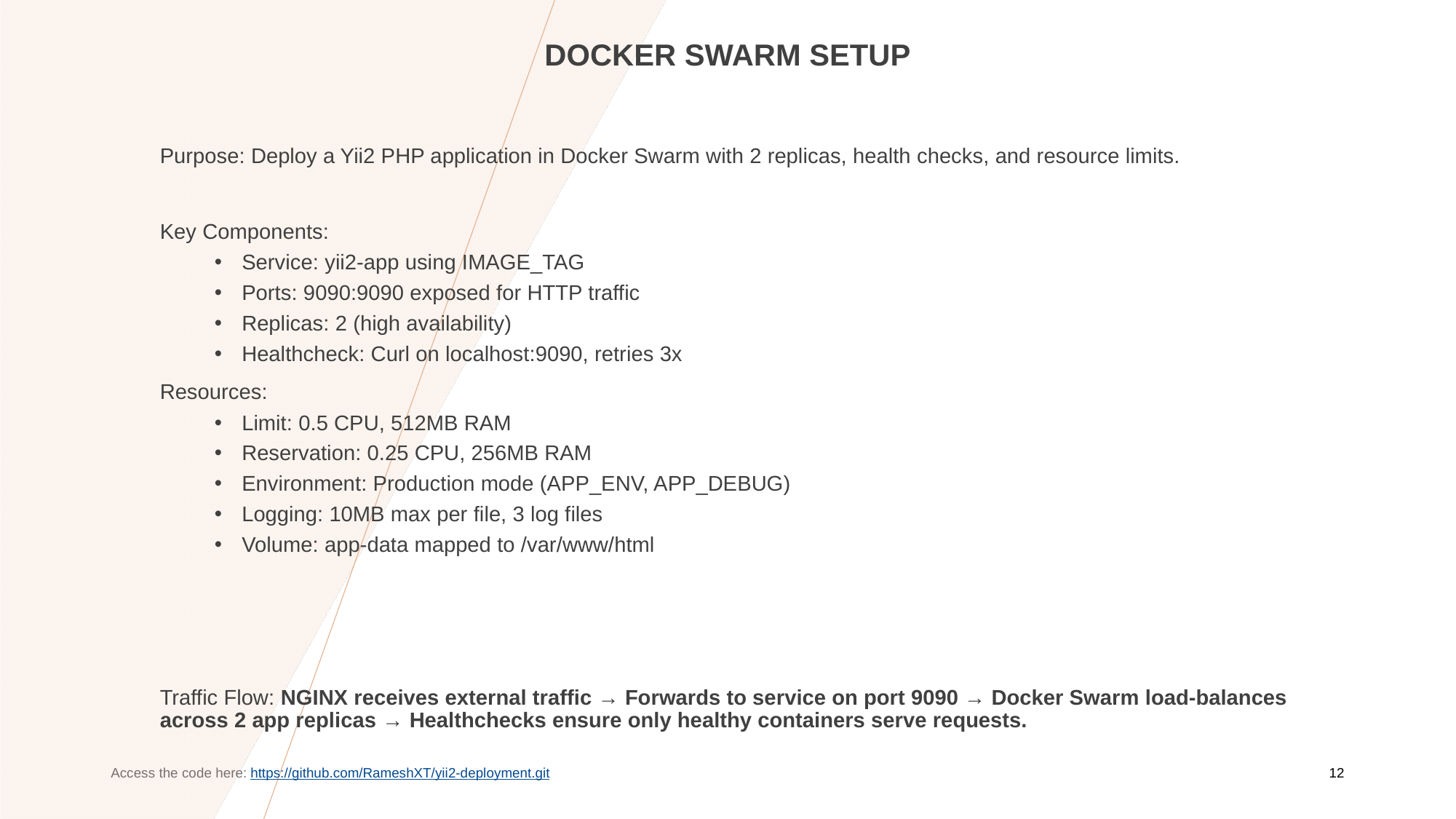

DOCKER SWARM SETUP
Purpose: Deploy a Yii2 PHP application in Docker Swarm with 2 replicas, health checks, and resource limits.

Key Components:
Service: yii2-app using IMAGE_TAG
Ports: 9090:9090 exposed for HTTP traffic
Replicas: 2 (high availability)
Healthcheck: Curl on localhost:9090, retries 3x
Resources:
Limit: 0.5 CPU, 512MB RAM
Reservation: 0.25 CPU, 256MB RAM
Environment: Production mode (APP_ENV, APP_DEBUG)
Logging: 10MB max per file, 3 log files
Volume: app-data mapped to /var/www/html

Traffic Flow: NGINX receives external traffic → Forwards to service on port 9090 → Docker Swarm load-balances across 2 app replicas → Healthchecks ensure only healthy containers serve requests.
Access the code here: https://github.com/RameshXT/yii2-deployment.git
12